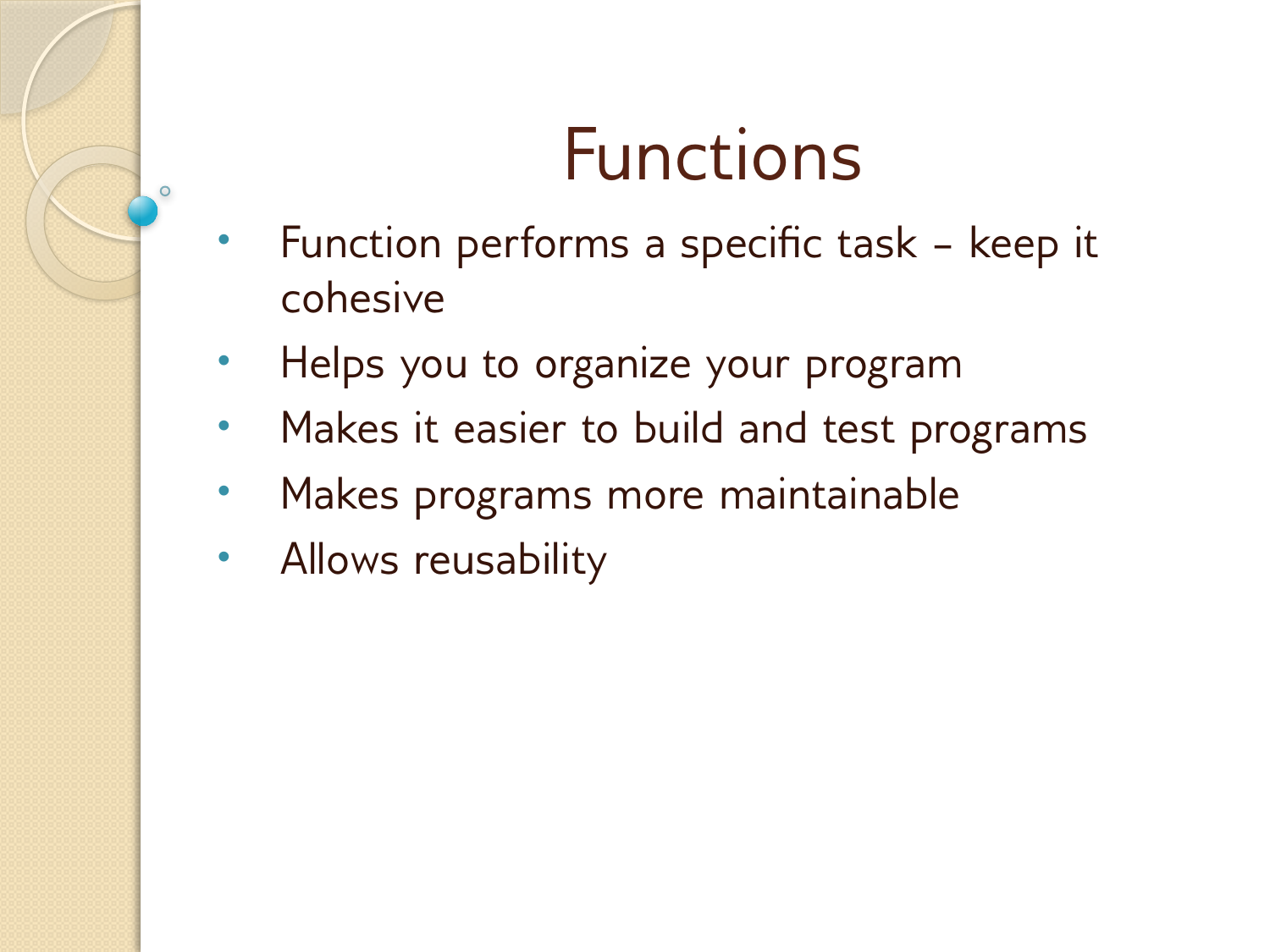

# Functions
Function performs a specific task – keep it cohesive
Helps you to organize your program
Makes it easier to build and test programs
Makes programs more maintainable
Allows reusability